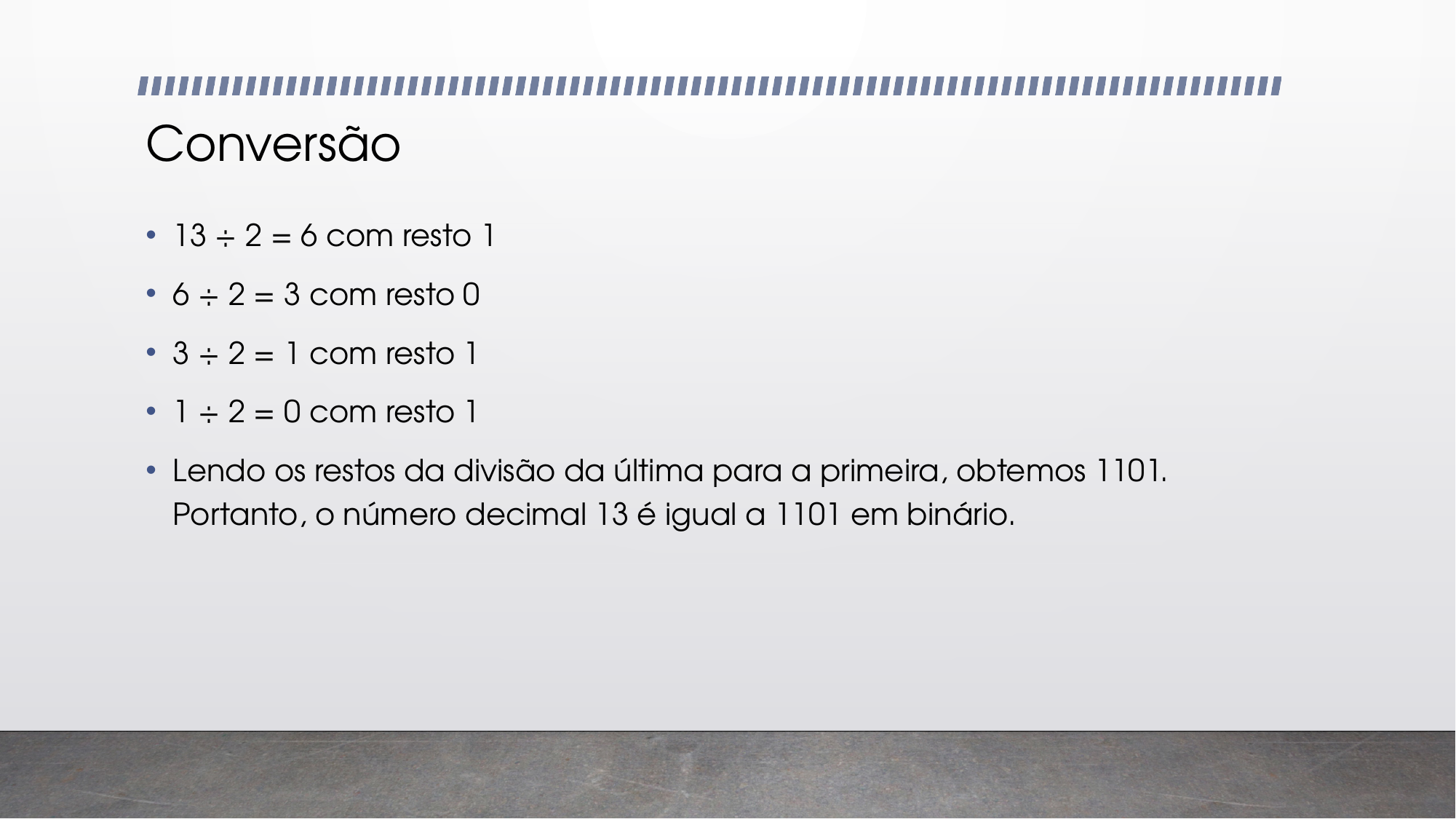

# Conversão
13 ÷ 2 = 6 com resto 1
6 ÷ 2 = 3 com resto 0
3 ÷ 2 = 1 com resto 1
1 ÷ 2 = 0 com resto 1
Lendo os restos da divisão da última para a primeira, obtemos 1101. Portanto, o número decimal 13 é igual a 1101 em binário.